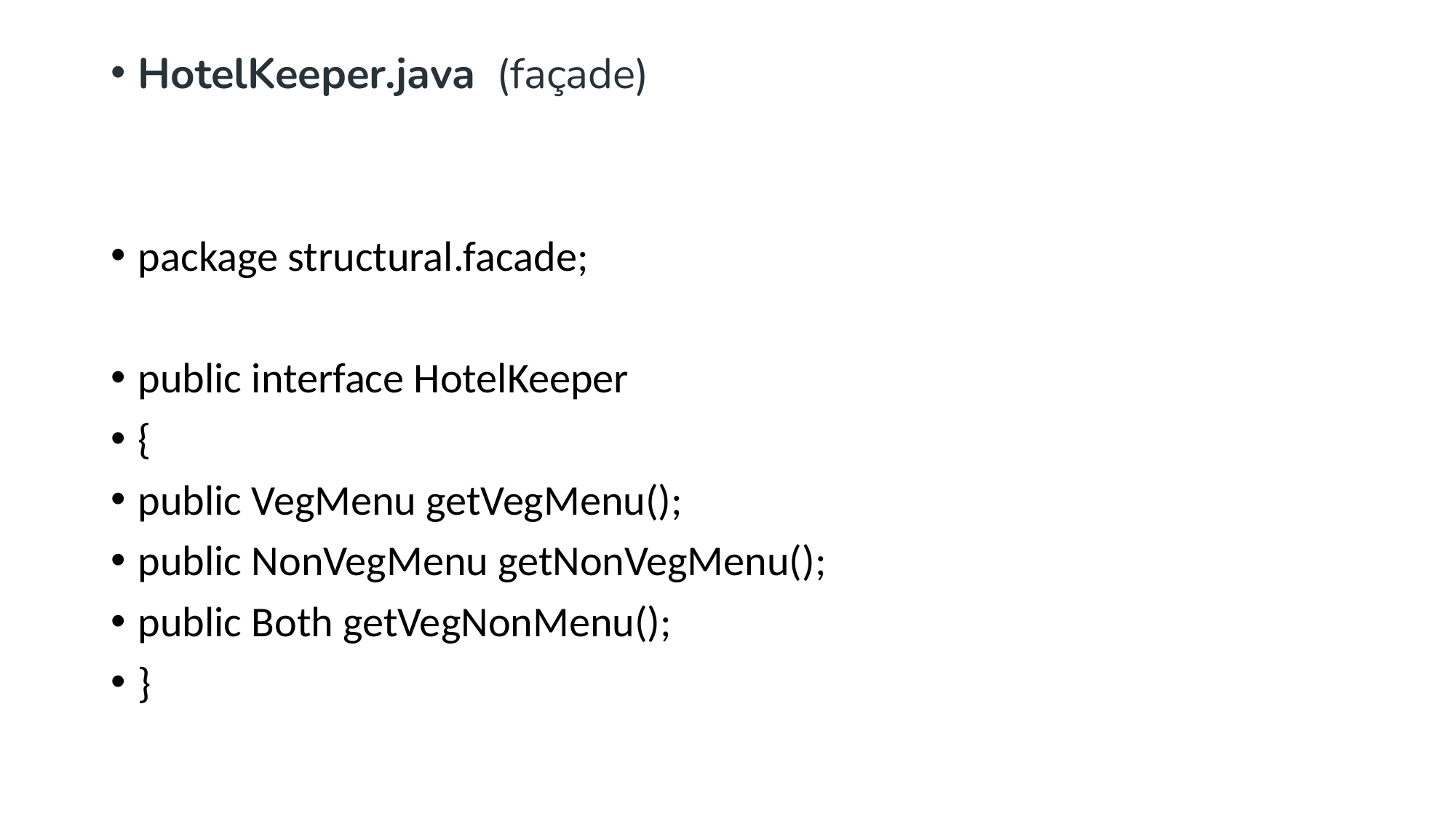

HotelKeeper.java  (façade)

package structural.facade;

public interface HotelKeeper
{
public VegMenu getVegMenu();
public NonVegMenu getNonVegMenu();
public Both getVegNonMenu();
}